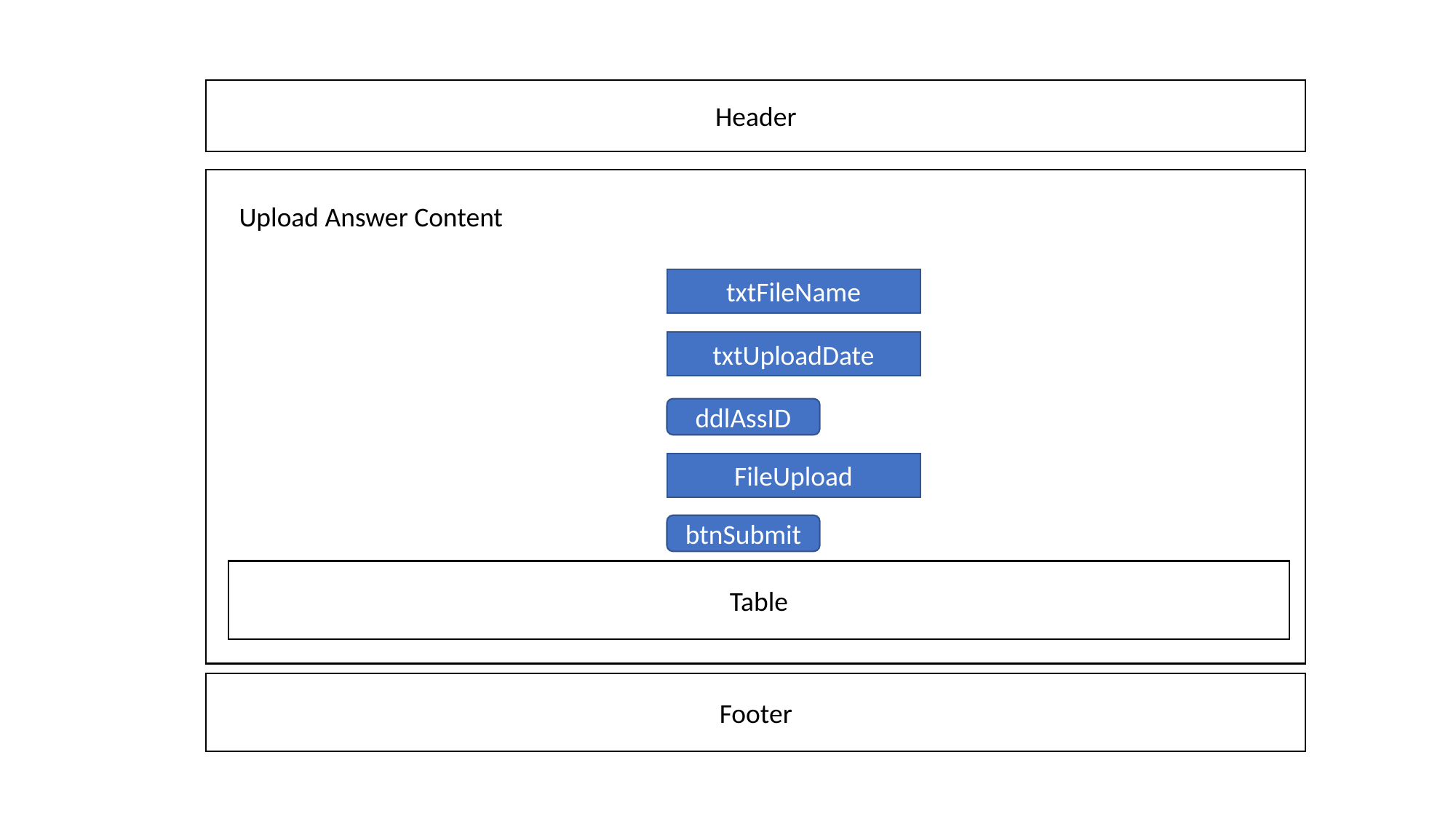

Header

Upload Answer Content
txtFileName
txtUploadDate
ddlAssID
FileUpload
btnSubmit
Table
Footer